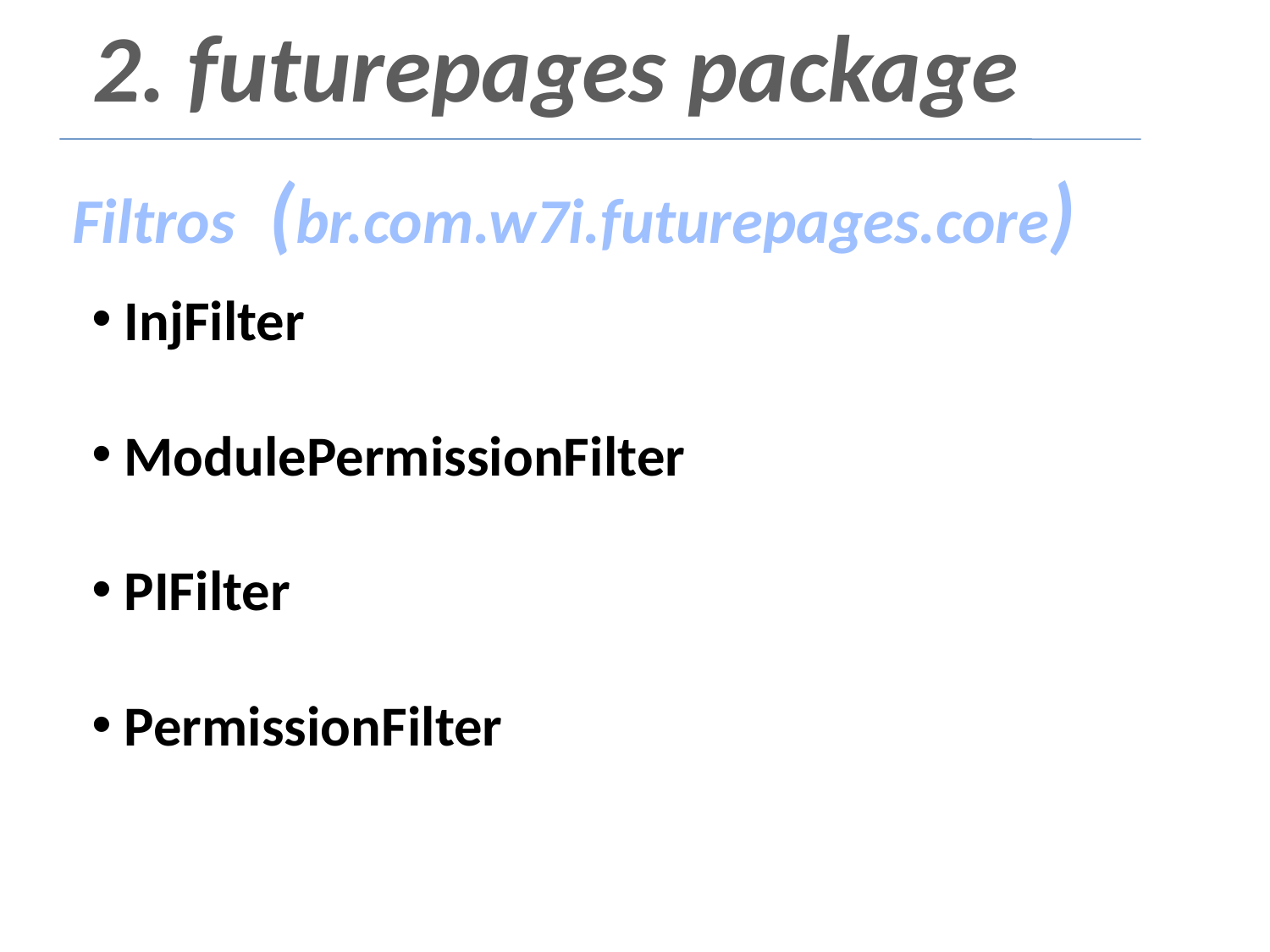

2. futurepages package
Filtros  (br.com.w7i.futurepages.core)
 InjFilter

 ModulePermissionFilter

 PIFilter

 PermissionFilter